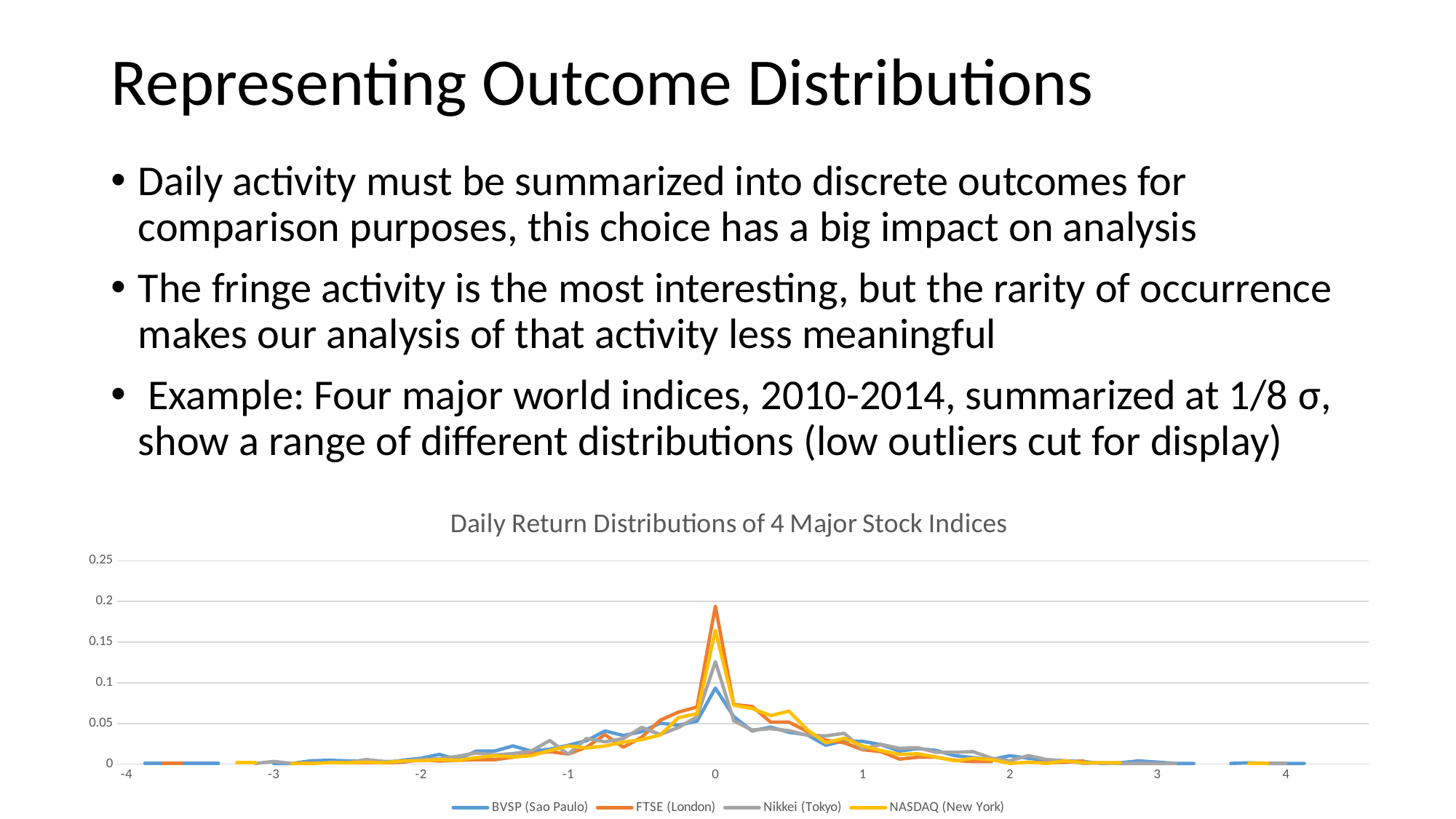

# Representing Outcome Distributions
Daily activity must be summarized into discrete outcomes for comparison purposes, this choice has a big impact on analysis
The fringe activity is the most interesting, but the rarity of occurrence makes our analysis of that activity less meaningful
 Example: Four major world indices, 2010-2014, summarized at 1/8 σ, show a range of different distributions (low outliers cut for display)

### Chart: Daily Return Distributions of 4 Major Stock Indices

| Category |  |  |  |  |
|---|---|---|---|---|
| -4 | None | None | None | 0.000794912559618442 |
|  | 0.0007993605115907274 | None | None | None |
|  | 0.0007993605115907274 | 0.0007710100231303007 | None | None |
|  | 0.0007993605115907274 | 0.0007710100231303007 | None | None |
|  | 0.0007993605115907274 | None | None | None |
|  | 0.0007993605115907274 | None | 0.0008071025020177562 | None |
|  | None | None | None | 0.001589825119236884 |
|  | None | None | 0.0008071025020177562 | 0.001589825119236884 |
| -3 | 0.0007993605115907274 | None | 0.003228410008071025 | None |
|  | 0.0007993605115907274 | 0.0007710100231303007 | 0.0008071025020177562 | 0.000794912559618442 |
|  | 0.003996802557953637 | 0.0015420200462606013 | None | 0.000794912559618442 |
|  | 0.004796163069544364 | None | 0.002421307506053269 | 0.001589825119236884 |
|  | 0.003996802557953637 | 0.0015420200462606013 | 0.0016142050040355124 | 0.001589825119236884 |
|  | 0.0031974420463629096 | 0.0015420200462606013 | 0.005649717514124294 | 0.0023847376788553257 |
|  | 0.0015987210231814548 | 0.0015420200462606013 | 0.003228410008071025 | 0.001589825119236884 |
|  | 0.004796163069544364 | 0.002313030069390902 | 0.003228410008071025 | 0.00397456279809221 |
| -2 | 0.007194244604316547 | 0.005397070161912105 | 0.005649717514124294 | 0.00397456279809221 |
|  | 0.011990407673860911 | 0.0038550501156515036 | 0.00645682001614205 | 0.005564387917329093 |
|  | 0.005595523581135092 | 0.004626060138781804 | 0.009685230024213076 | 0.0047694753577106515 |
|  | 0.01598721023181455 | 0.005397070161912105 | 0.013720742534301856 | 0.00794912559618442 |
|  | 0.01598721023181455 | 0.005397070161912105 | 0.011299435028248588 | 0.010333863275039745 |
|  | 0.02238209432454037 | 0.008481110254433308 | 0.0129136400322841 | 0.008744038155802861 |
|  | 0.01598721023181455 | 0.01233616037008481 | 0.016142050040355124 | 0.010333863275039745 |
|  | 0.01838529176658673 | 0.015420200462606014 | 0.029055690072639227 | 0.016693163751987282 |
| -1 | 0.023181454836131096 | 0.01233616037008481 | 0.012106537530266344 | 0.022257551669316374 |
|  | 0.02877697841726619 | 0.02081727062451812 | 0.031476997578692496 | 0.01987281399046105 |
|  | 0.0407673860911271 | 0.036237471087124135 | 0.02744148506860371 | 0.022257551669316374 |
|  | 0.035171862509992005 | 0.02081727062451812 | 0.031476997578692496 | 0.02702702702702703 |
|  | 0.03996802557953637 | 0.03315343099460293 | 0.04519774011299435 | 0.030206677265500796 |
|  | 0.050359712230215826 | 0.05397070161912105 | 0.03631961259079903 | 0.03577106518282989 |
|  | 0.047961630695443645 | 0.06399383191981496 | 0.04519774011299435 | 0.057233704292527825 |
|  | 0.05275779376498801 | 0.07016191210485737 | 0.05811138014527845 | 0.06200317965023847 |
| 0 | 0.09352517985611511 | 0.19429452582883577 | 0.12590799031476999 | 0.16454689984101747 |
|  | 0.058353317346123104 | 0.07324595219737856 | 0.053268765133171914 | 0.07233704292527822 |
|  | 0.0407673860911271 | 0.07093292212798766 | 0.041969330104923326 | 0.06836248012718601 |
|  | 0.045563549160671464 | 0.051657671549730146 | 0.043583535108958835 | 0.05961844197138315 |
|  | 0.03916866506794564 | 0.051657671549730146 | 0.04116222760290557 | 0.06518282988871224 |
|  | 0.03597122302158273 | 0.040092521202775636 | 0.03551251008878128 | 0.04213036565977742 |
|  | 0.023181454836131096 | 0.029298380878951428 | 0.03470540758676352 | 0.026232114467408585 |
|  | 0.02877697841726619 | 0.026214340786430222 | 0.037933817594834544 | 0.03179650238473768 |
| 1 | 0.027977617905675458 | 0.017733230531996914 | 0.018563357546408393 | 0.022257551669316374 |
|  | 0.023980815347721823 | 0.015420200462606014 | 0.024213075060532687 | 0.016693163751987282 |
|  | 0.01598721023181455 | 0.006168080185042405 | 0.01937046004842615 | 0.01192368839427663 |
|  | 0.019184652278177457 | 0.008481110254433308 | 0.020177562550443905 | 0.012718600953895072 |
|  | 0.016786570743405275 | 0.008481110254433308 | 0.014527845036319613 | 0.008744038155802861 |
|  | 0.010391686650679457 | 0.004626060138781804 | 0.014527845036319613 | 0.00397456279809221 |
|  | 0.007993605115907274 | 0.0030840400925212026 | 0.01533494753833737 | 0.007154213036565978 |
|  | 0.005595523581135092 | 0.0030840400925212026 | 0.007263922518159807 | 0.005564387917329093 |
| 2 | 0.010391686650679457 | None | 0.004035512510088781 | 0.000794912559618442 |
|  | 0.007194244604316547 | 0.002313030069390902 | 0.010492332526230832 | 0.0023847376788553257 |
|  | 0.004796163069544364 | 0.0015420200462606013 | 0.005649717514124294 | 0.000794912559618442 |
|  | 0.003996802557953637 | 0.002313030069390902 | 0.004035512510088781 | 0.00397456279809221 |
|  | 0.0031974420463629096 | 0.0038550501156515036 | 0.0008071025020177562 | 0.001589825119236884 |
|  | 0.0007993605115907274 | None | 0.0016142050040355124 | 0.001589825119236884 |
|  | 0.0015987210231814548 | None | 0.0008071025020177562 | 0.001589825119236884 |
|  | 0.003996802557953637 | None | 0.0008071025020177562 | None |
| 3 | 0.002398081534772182 | 0.0007710100231303007 | 0.0008071025020177562 | 0.000794912559618442 |
|  | 0.0007993605115907274 | None | 0.0008071025020177562 | None |
|  | 0.0007993605115907274 | 0.0007710100231303007 | None | None |
|  | None | None | None | 0.001589825119236884 |
|  | 0.0007993605115907274 | None | 0.0008071025020177562 | None |
|  | 0.0015987210231814548 | None | None | 0.000794912559618442 |
|  | 0.0007993605115907274 | None | 0.0008071025020177562 | 0.000794912559618442 |
| 4 | 0.0007993605115907274 | None | 0.0008071025020177562 | None |
|  | 0.0007993605115907274 | 0.0007710100231303007 | None | None |
|  | None | None | None | 0.000794912559618442 |
|  | None | None | None | None |
|  | None | None | 0.0008071025020177562 | None |